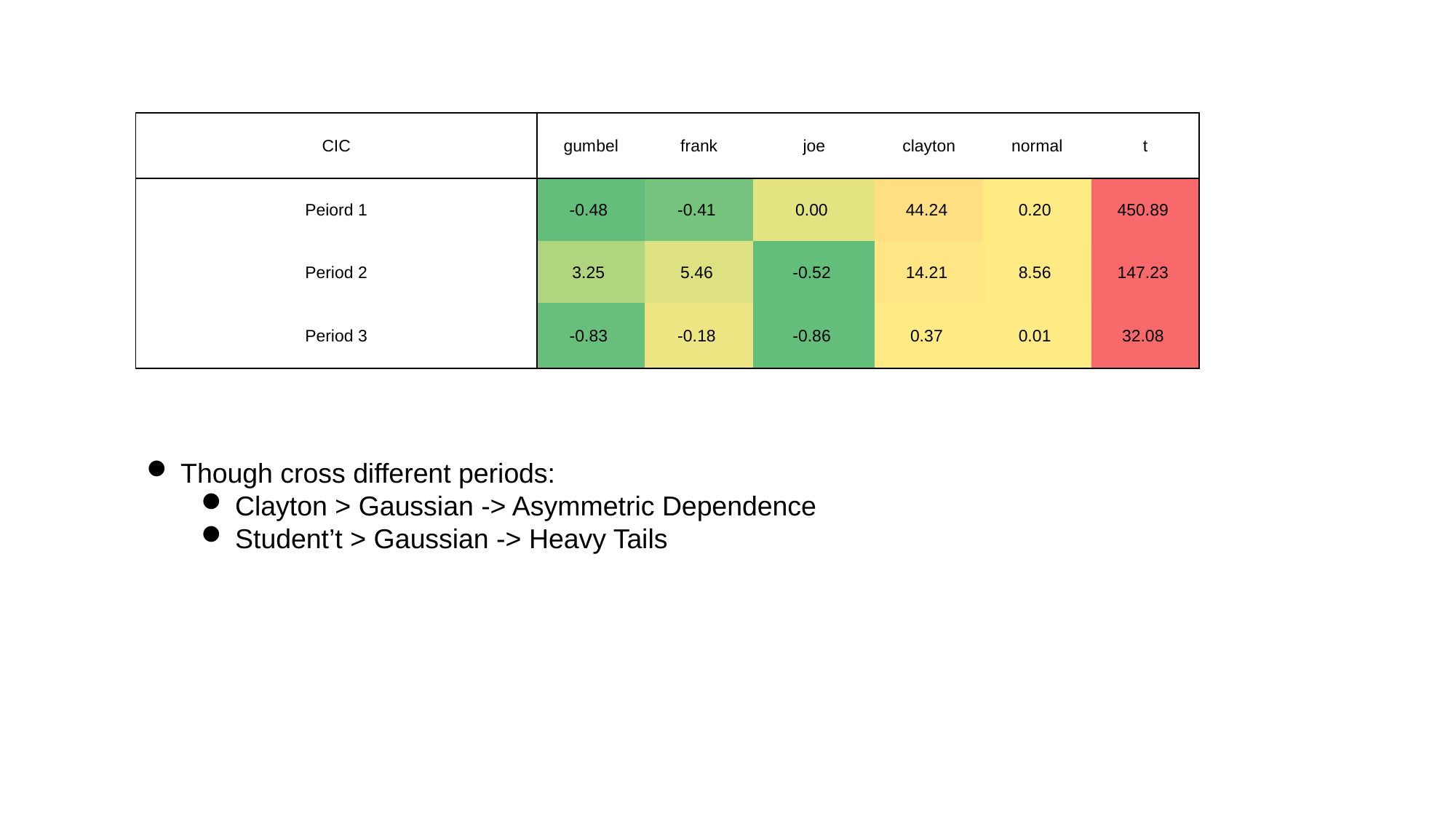

| CIC | gumbel | frank | joe | clayton | normal | t |
| --- | --- | --- | --- | --- | --- | --- |
| Peiord 1 | -0.48 | -0.41 | 0.00 | 44.24 | 0.20 | 450.89 |
| Period 2 | 3.25 | 5.46 | -0.52 | 14.21 | 8.56 | 147.23 |
| Period 3 | -0.83 | -0.18 | -0.86 | 0.37 | 0.01 | 32.08 |
Though cross different periods:
Clayton > Gaussian -> Asymmetric Dependence
Student’t > Gaussian -> Heavy Tails